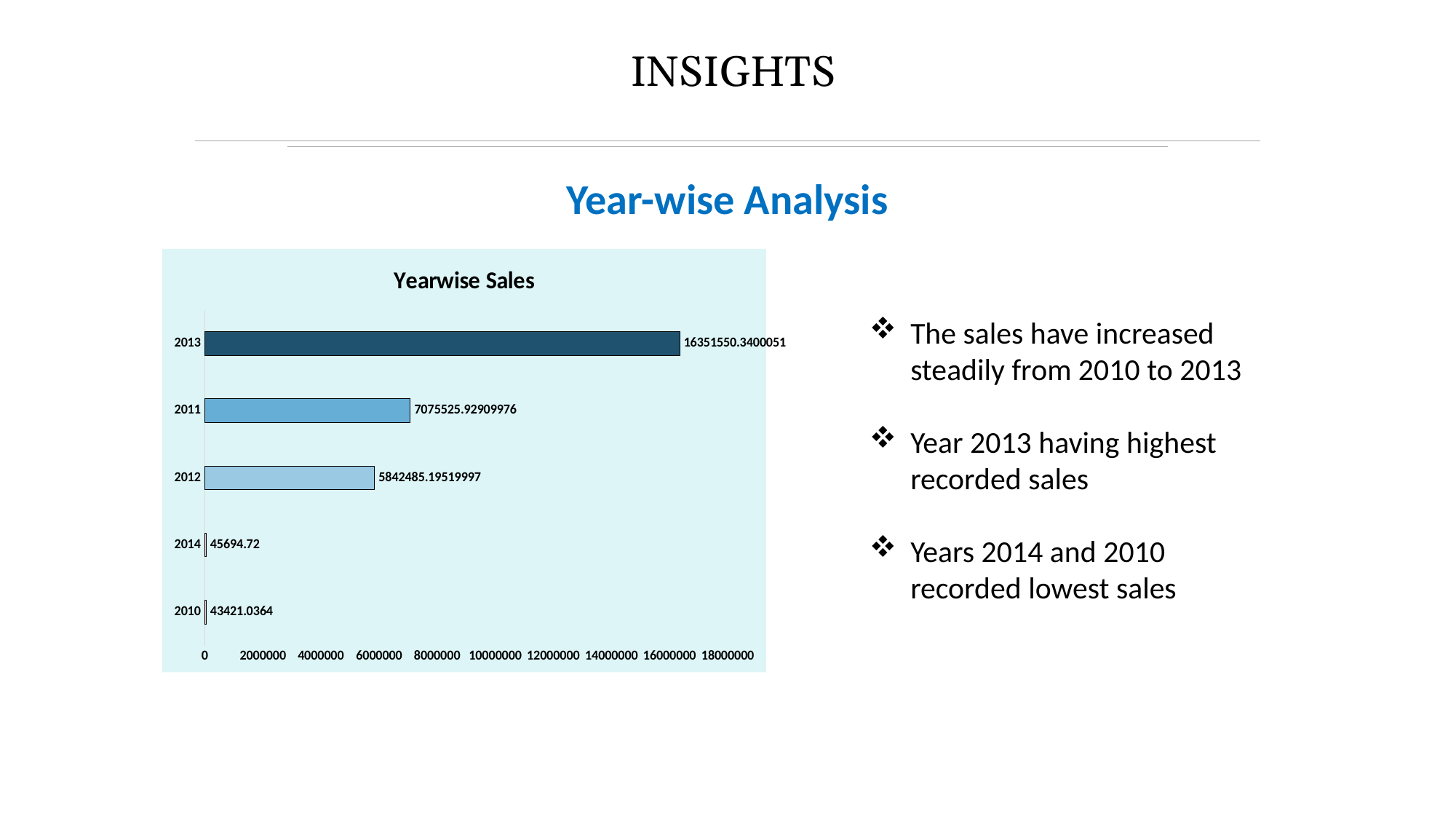

INSIGHTS
Year-wise Analysis

### Chart: Yearwise Sales

| Category | Total |
|---|---|
| 2010 | 43421.0364 |
| 2014 | 45694.72000000003 |
| 2012 | 5842485.195199974 |
| 2011 | 7075525.929099763 |
| 2013 | 16351550.340005137 |
The sales have increased steadily from 2010 to 2013

Year 2013 having highest recorded sales

Years 2014 and 2010 recorded lowest sales